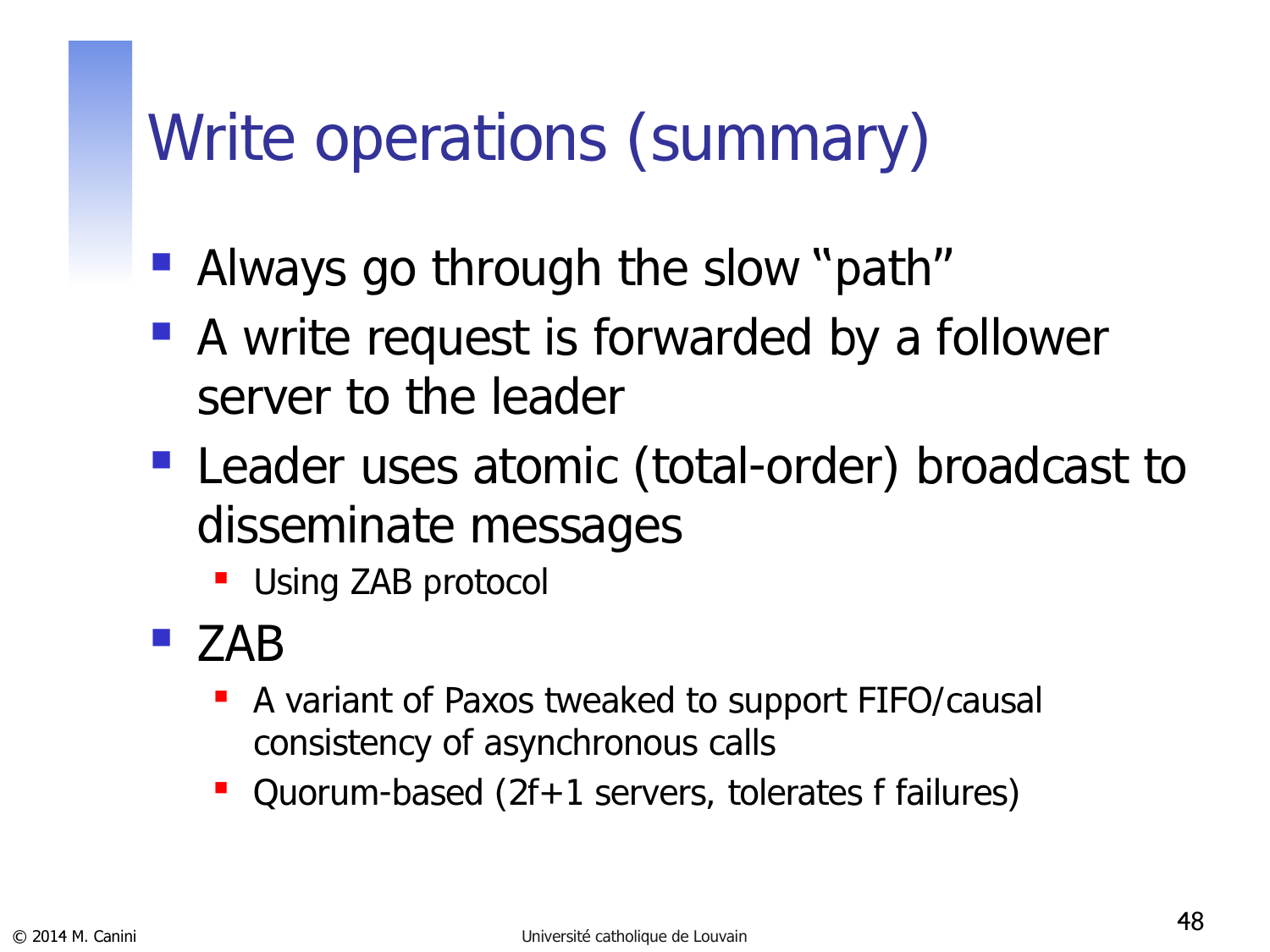

# Write operations (summary)
Always go through the slow “path”
A write request is forwarded by a follower server to the leader
Leader uses atomic (total-order) broadcast to disseminate messages
Using ZAB protocol
ZAB
A variant of Paxos tweaked to support FIFO/causal consistency of asynchronous calls
Quorum-based (2f+1 servers, tolerates f failures)
48
Université catholique de Louvain